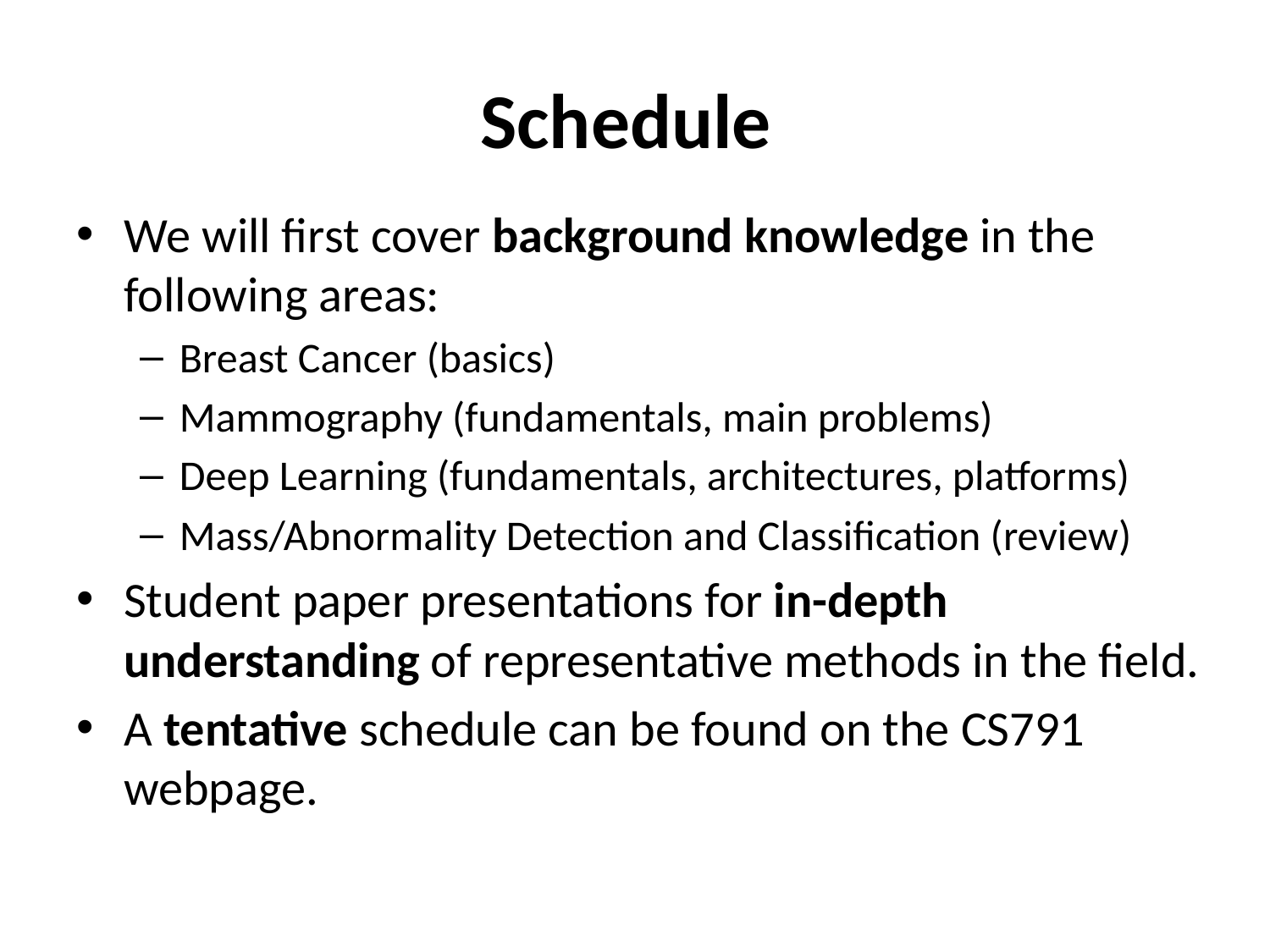

# Schedule
We will first cover background knowledge in the following areas:
Breast Cancer (basics)
Mammography (fundamentals, main problems)
Deep Learning (fundamentals, architectures, platforms)
Mass/Abnormality Detection and Classification (review)
Student paper presentations for in-depth understanding of representative methods in the field.
A tentative schedule can be found on the CS791 webpage.